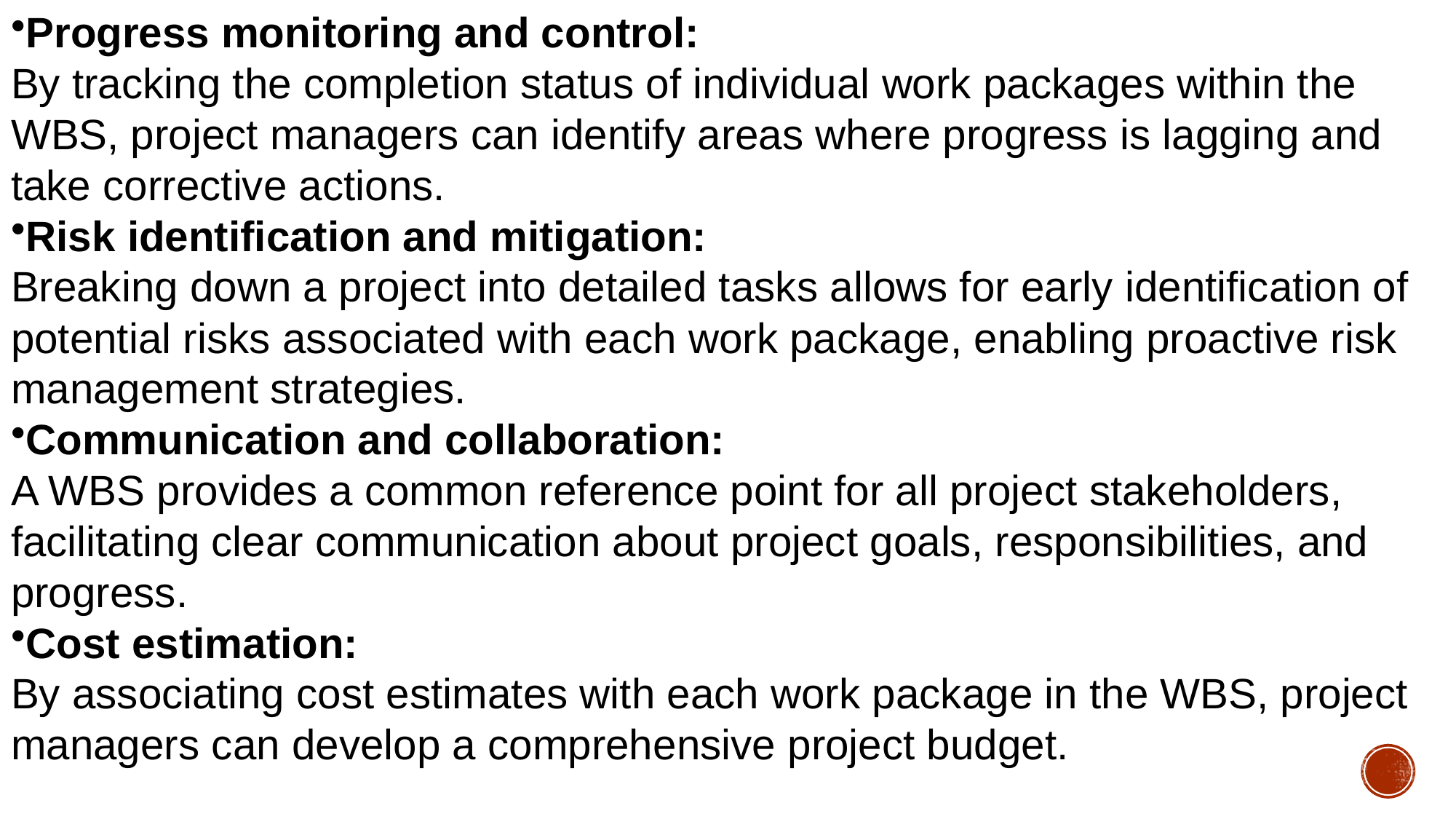

Progress monitoring and control:
By tracking the completion status of individual work packages within the WBS, project managers can identify areas where progress is lagging and take corrective actions.
Risk identification and mitigation:
Breaking down a project into detailed tasks allows for early identification of potential risks associated with each work package, enabling proactive risk management strategies.
Communication and collaboration:
A WBS provides a common reference point for all project stakeholders, facilitating clear communication about project goals, responsibilities, and progress.
Cost estimation:
By associating cost estimates with each work package in the WBS, project managers can develop a comprehensive project budget.